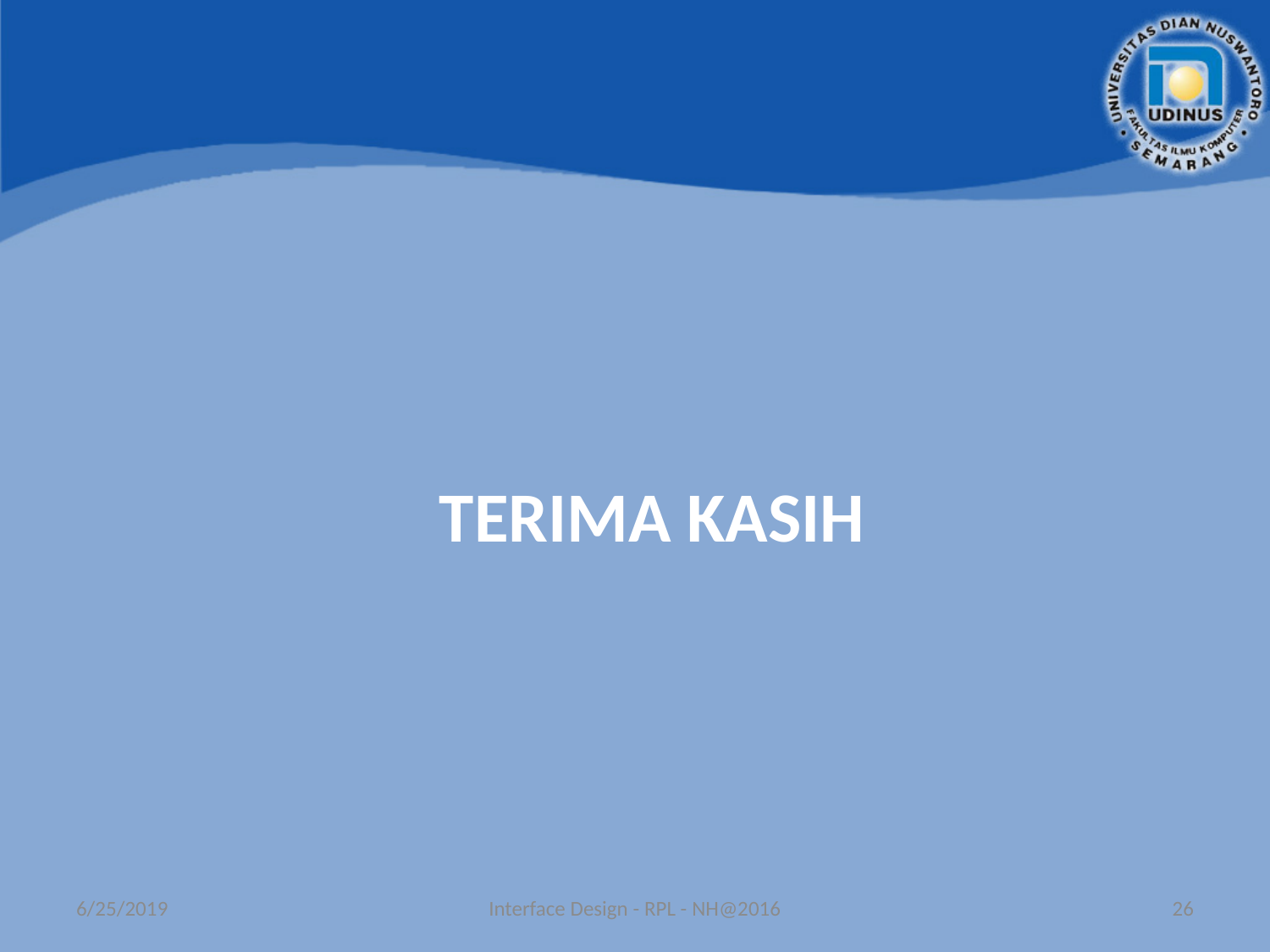

TERIMA KASIH
6/25/2019
Interface Design - RPL - NH@2016
26